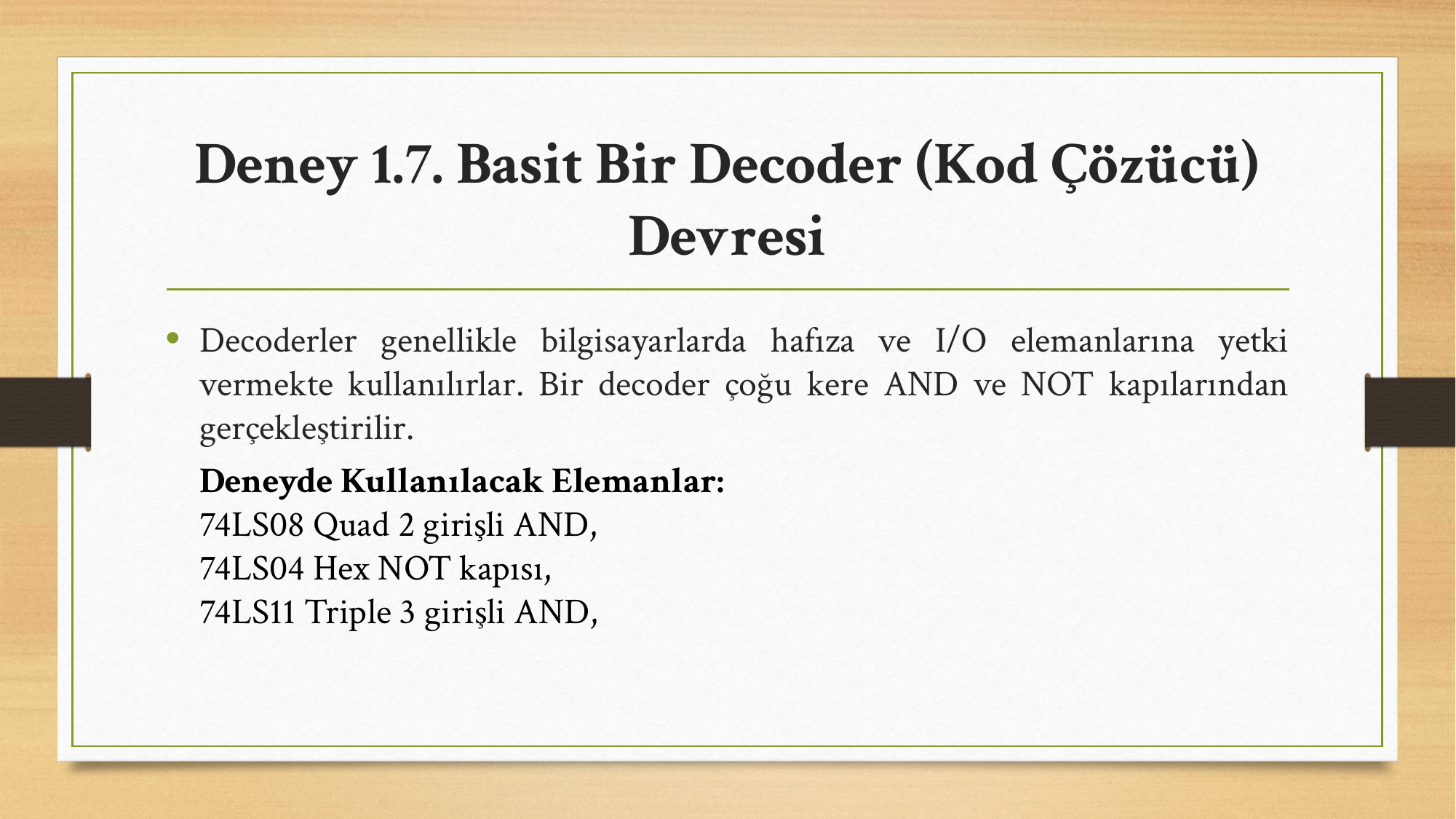

# Deney 1.7. Basit Bir Decoder (Kod Çözücü) Devresi
Decoderler genellikle bilgisayarlarda hafıza ve I/O elemanlarına yetki vermekte kullanılırlar. Bir decoder çoğu kere AND ve NOT kapılarından gerçekleştirilir.
Deneyde Kullanılacak Elemanlar:
74LS08 Quad 2 girişli AND,
74LS04 Hex NOT kapısı,
74LS11 Triple 3 girişli AND,